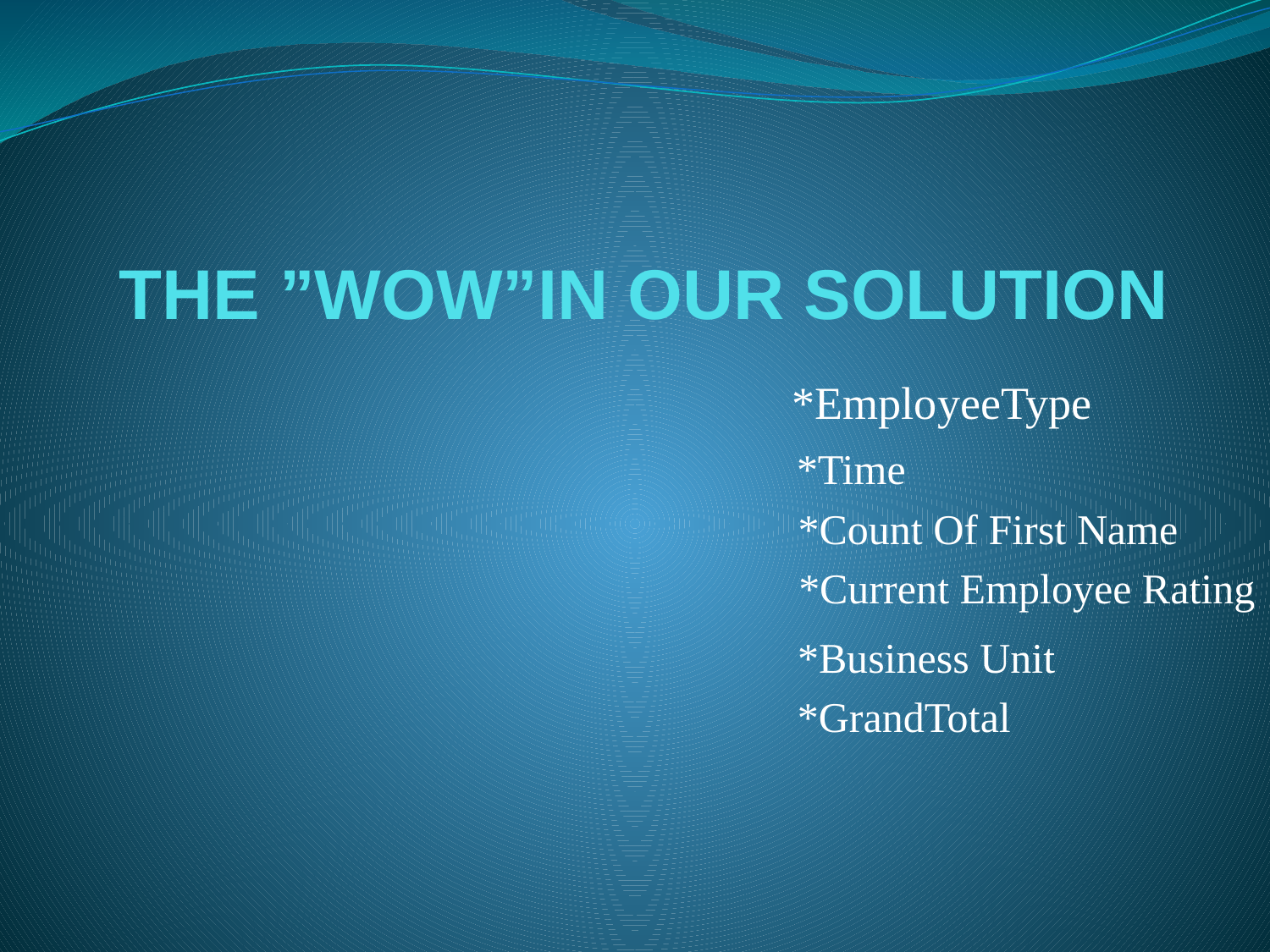

# THE ”WOW”IN OUR SOLUTION
*EmployeeType
*Time
*Count Of First Name
*Current Employee Rating
*Business Unit
*GrandTotal